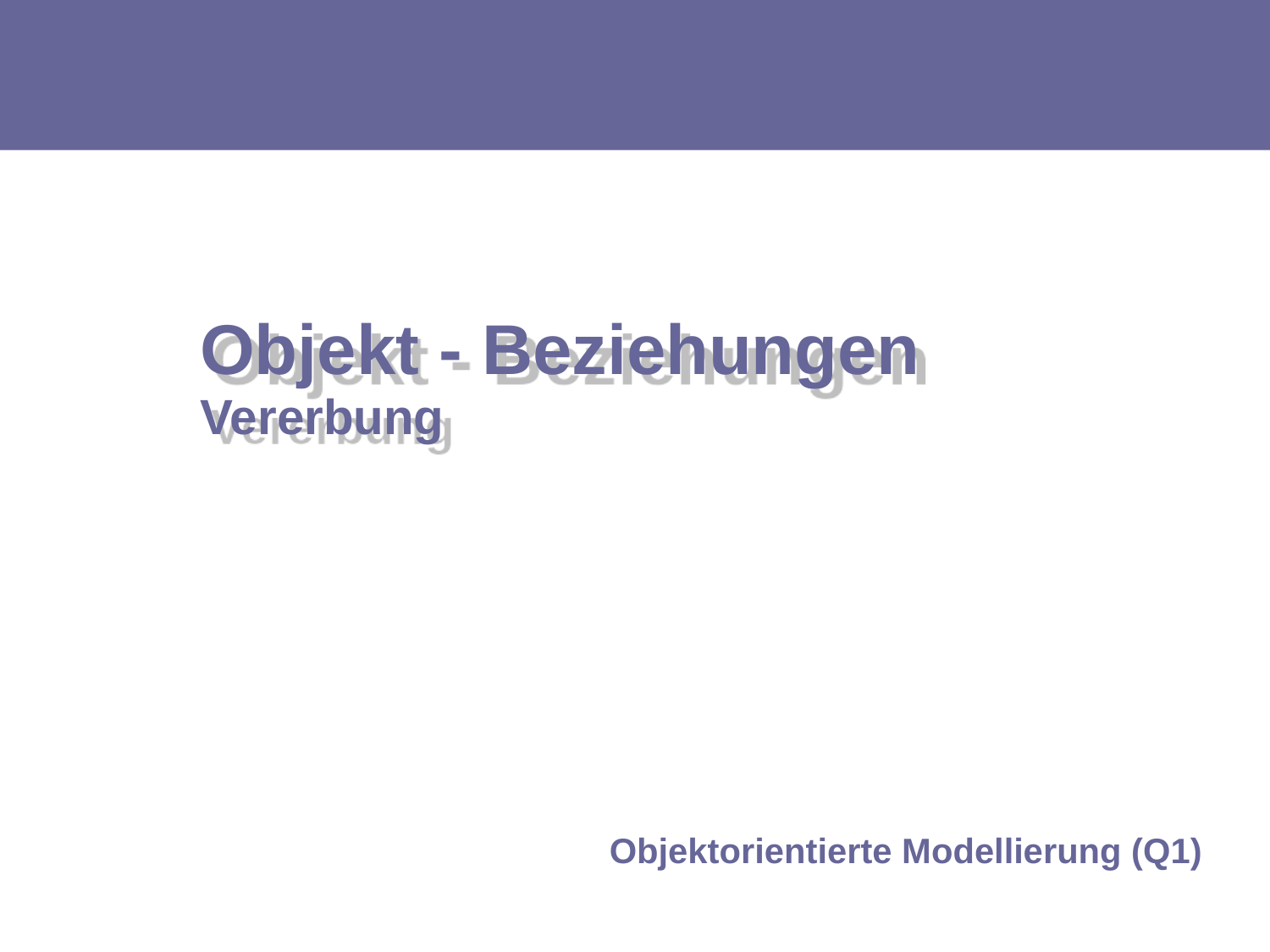

# Objekt - Beziehungen Vererbung
Objektorientierte Modellierung (Q1)